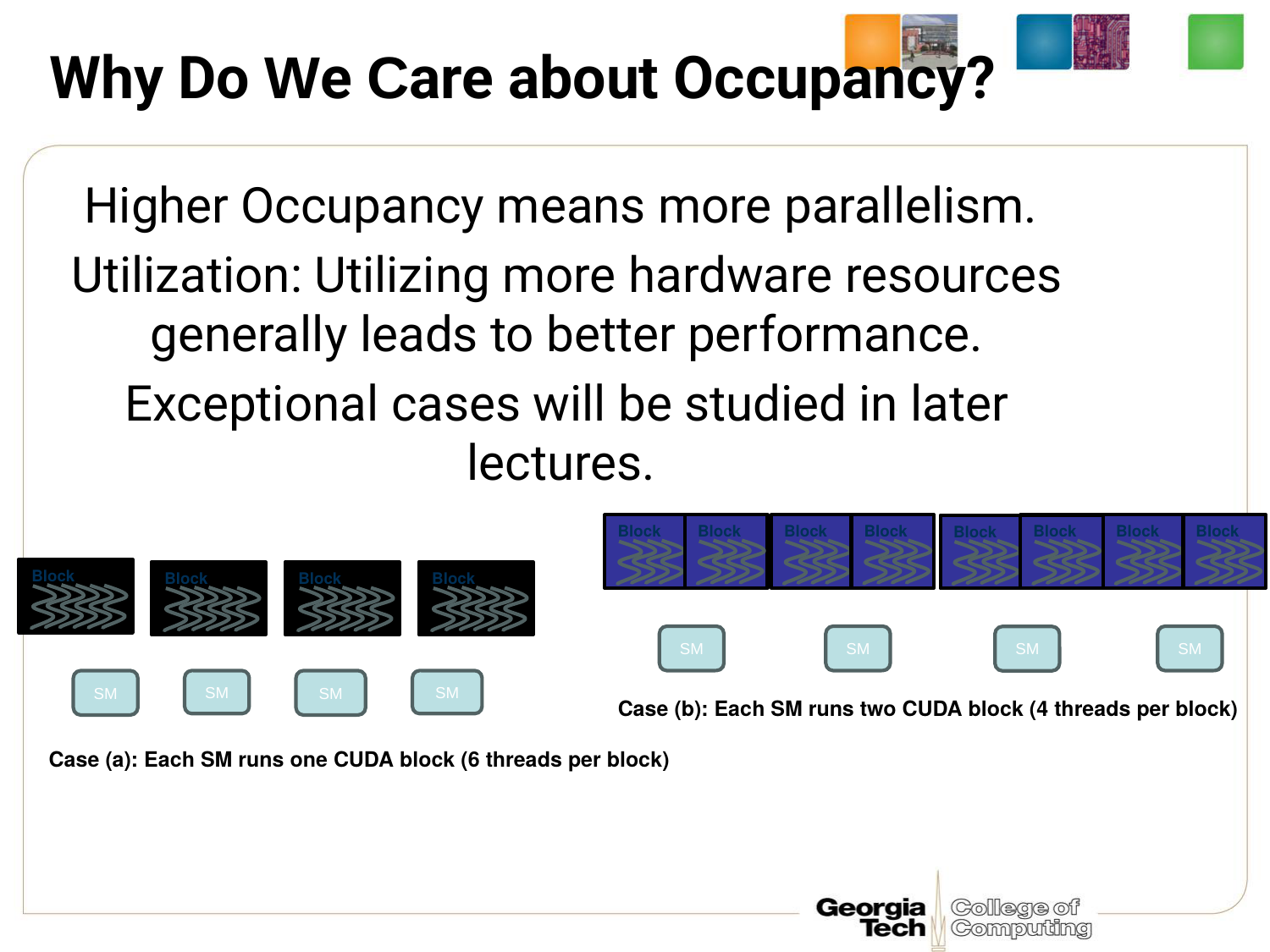

# Why Do We Care about Occupancy?
Higher Occupancy means more parallelism.
Utilization: Utilizing more hardware resources generally leads to better performance.
Exceptional cases will be studied in later lectures.

Block

Block

SM

Block

Block

SM

Block

Block

SM

Block

Block

SM

Block

Block

Block

Block

SM
SM
SM
SM
Case (b): Each SM runs two CUDA block (4 threads per block)
Case (a): Each SM runs one CUDA block (6 threads per block)